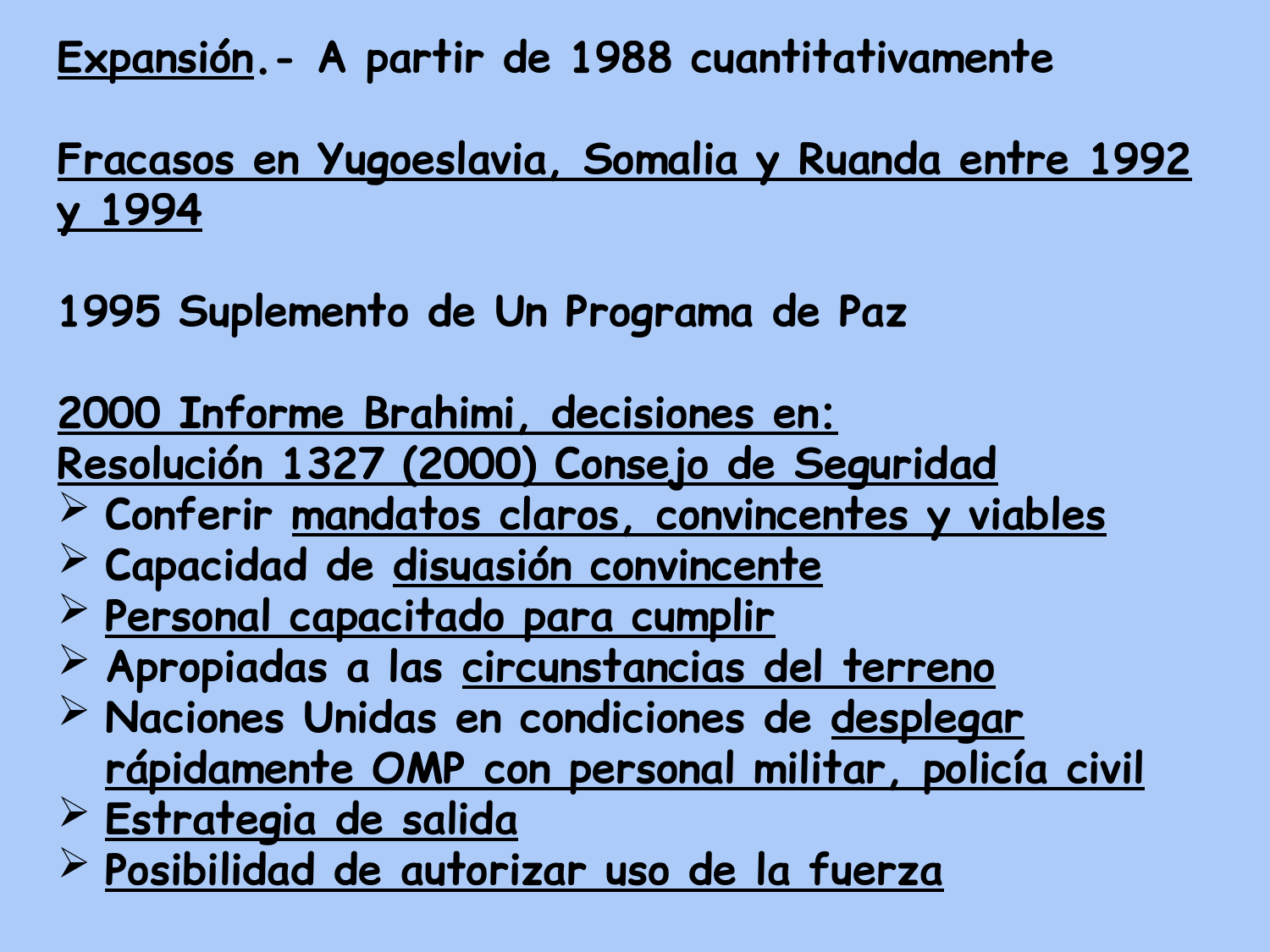

Expansión.- A partir de 1988 cuantitativamente

Fracasos en Yugoeslavia, Somalia y Ruanda entre 1992 y 1994

1995 Suplemento de Un Programa de Paz

2000 Informe Brahimi, decisiones en:
Resolución 1327 (2000) Consejo de Seguridad
Conferir mandatos claros, convincentes y viables
Capacidad de disuasión convincente
Personal capacitado para cumplir
Apropiadas a las circunstancias del terreno
Naciones Unidas en condiciones de desplegar rápidamente OMP con personal militar, policía civil
Estrategia de salida
Posibilidad de autorizar uso de la fuerza